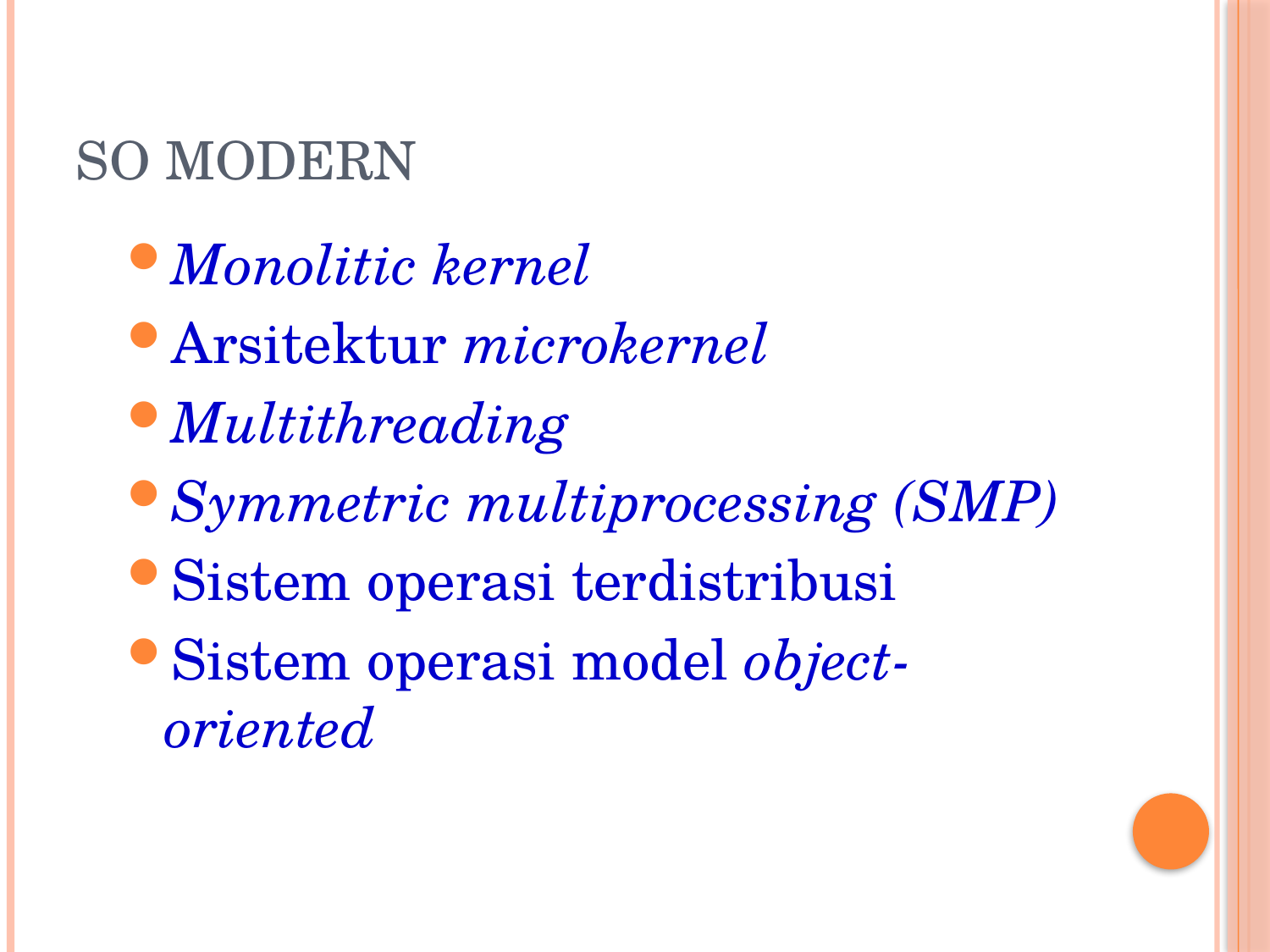

# SO Modern
Monolitic kernel
Arsitektur microkernel
Multithreading
Symmetric multiprocessing (SMP)
Sistem operasi terdistribusi
Sistem operasi model object-oriented